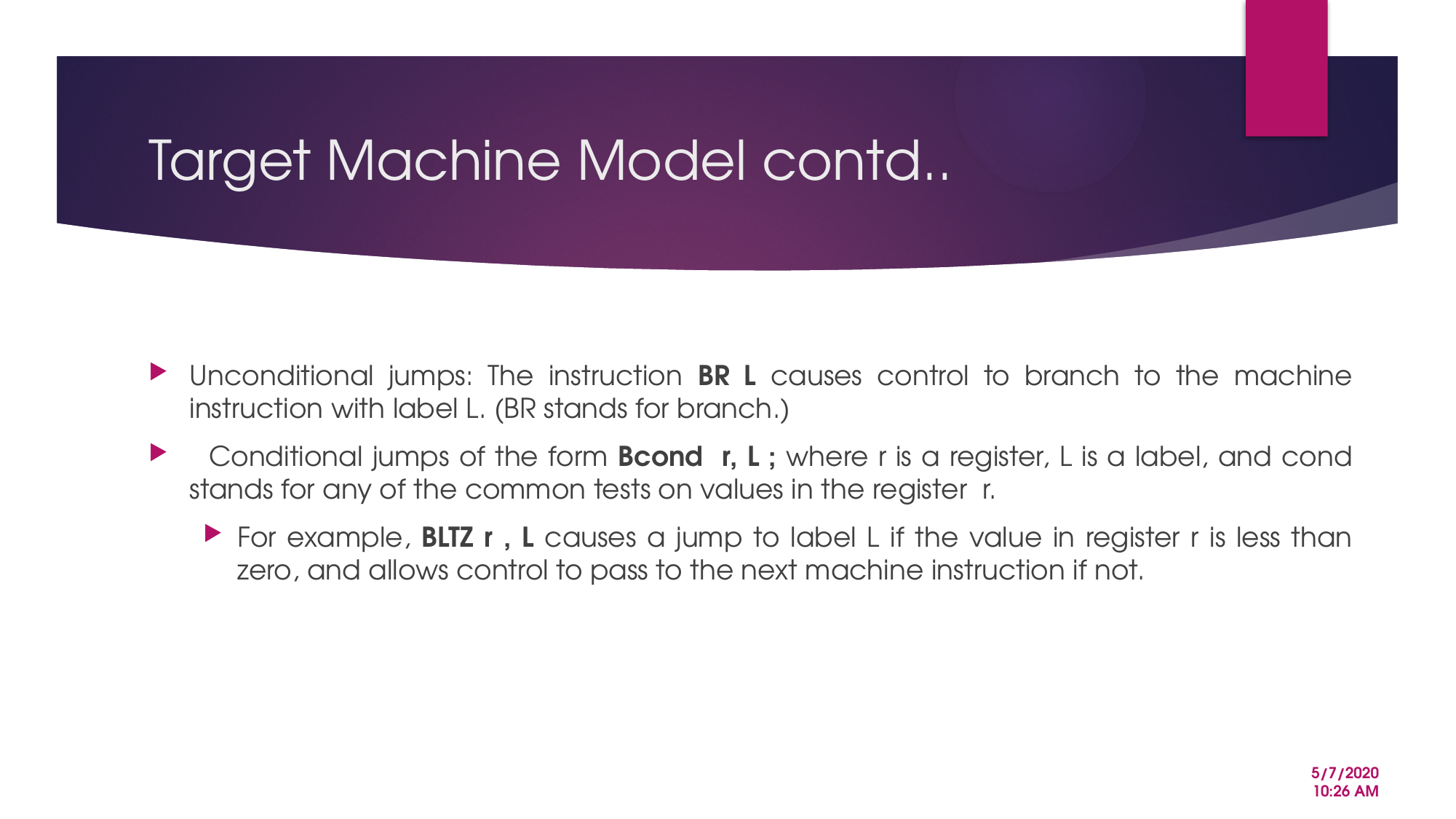

# Target Machine Model contd..
Unconditional jumps: The instruction BR L causes control to branch to the machine instruction with label L. (BR stands for branch.)
  Conditional jumps of the form Bcond  r, L ; where r is a register, L is a label, and cond stands for any of the common tests on values in the register  r.
For example, BLTZ r , L causes a jump to label L if the value in register r is less than zero, and allows control to pass to the next machine instruction if not.

5/7/2020 10:26 AM